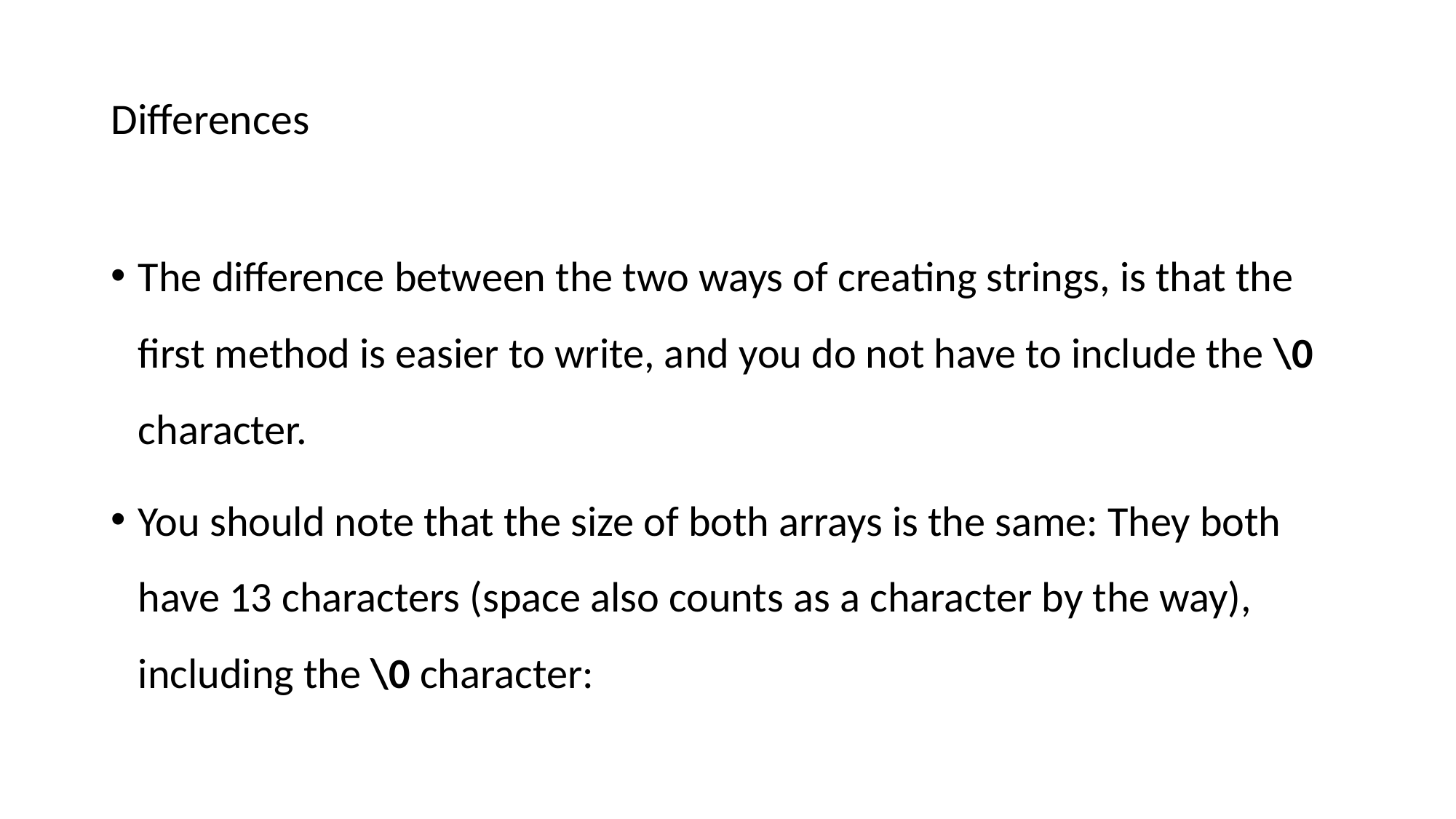

# Differences
The difference between the two ways of creating strings, is that the first method is easier to write, and you do not have to include the \0 character.
You should note that the size of both arrays is the same: They both have 13 characters (space also counts as a character by the way), including the \0 character: